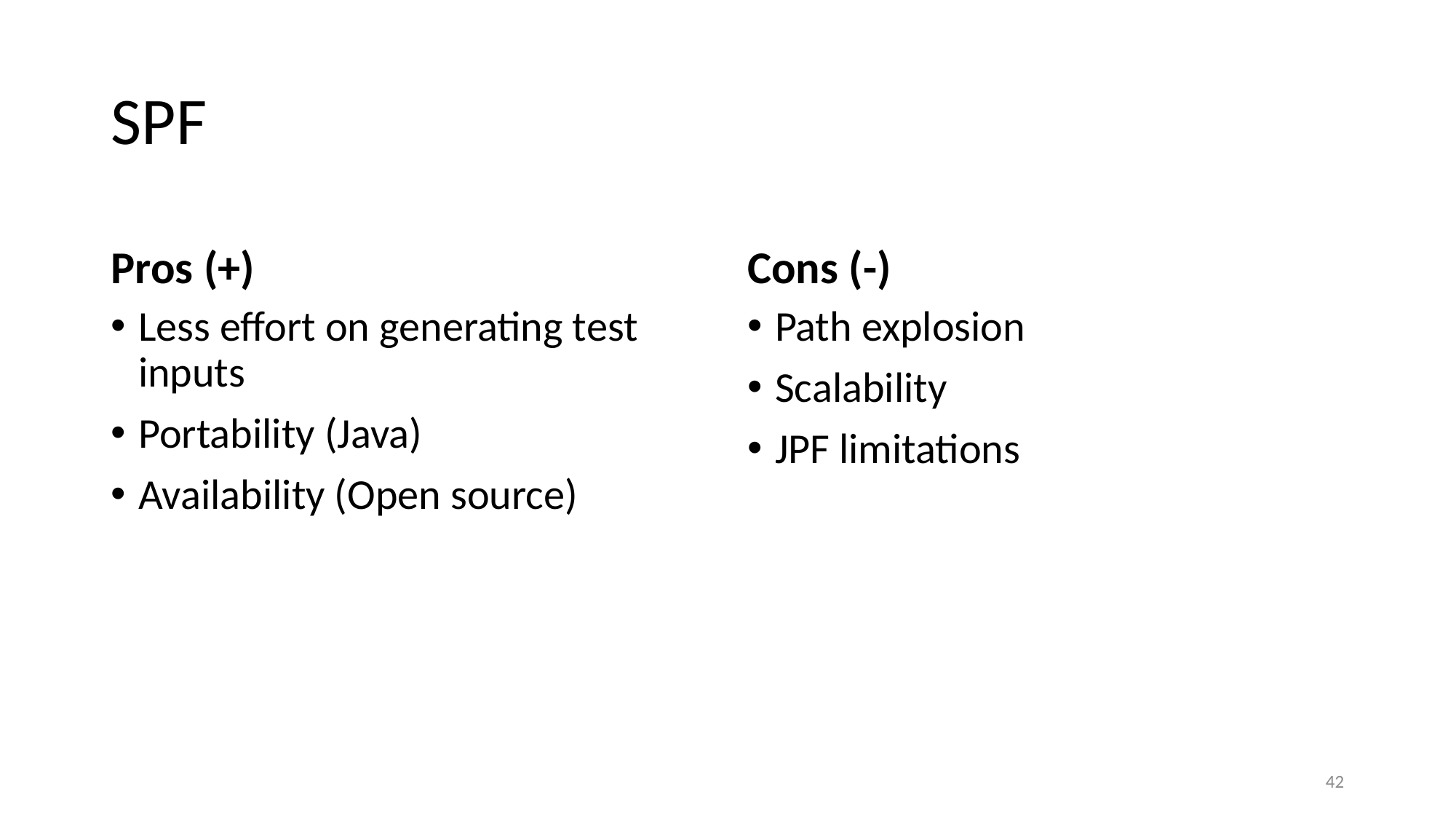

# SPF
Pros (+)
Cons (-)
Less effort on generating test inputs
Portability (Java)
Availability (Open source)

Path explosion
Scalability
JPF limitations

42